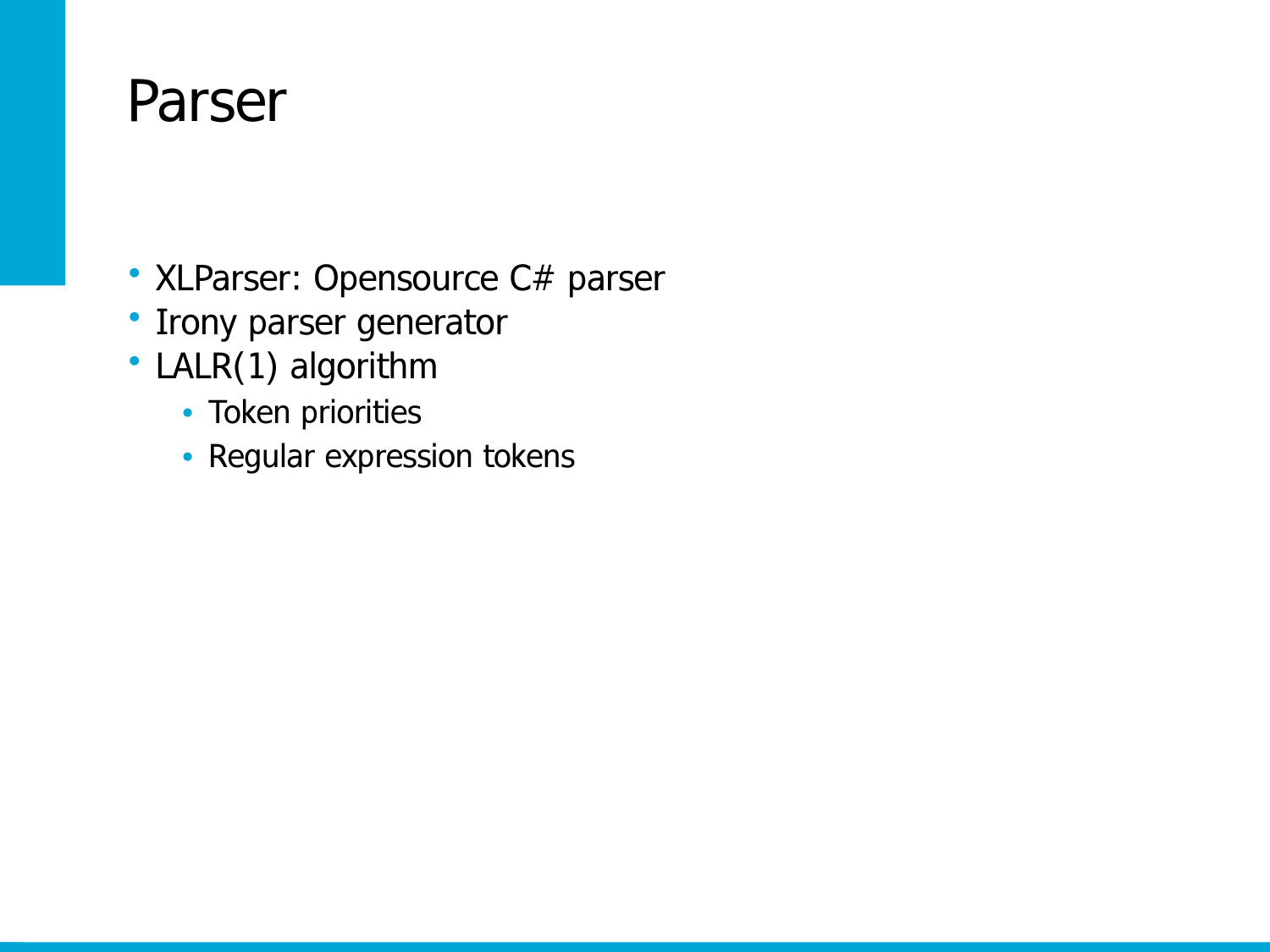

# Parser
XLParser: Opensource C# parser
Irony parser generator
LALR(1) algorithm
Token priorities
Regular expression tokens